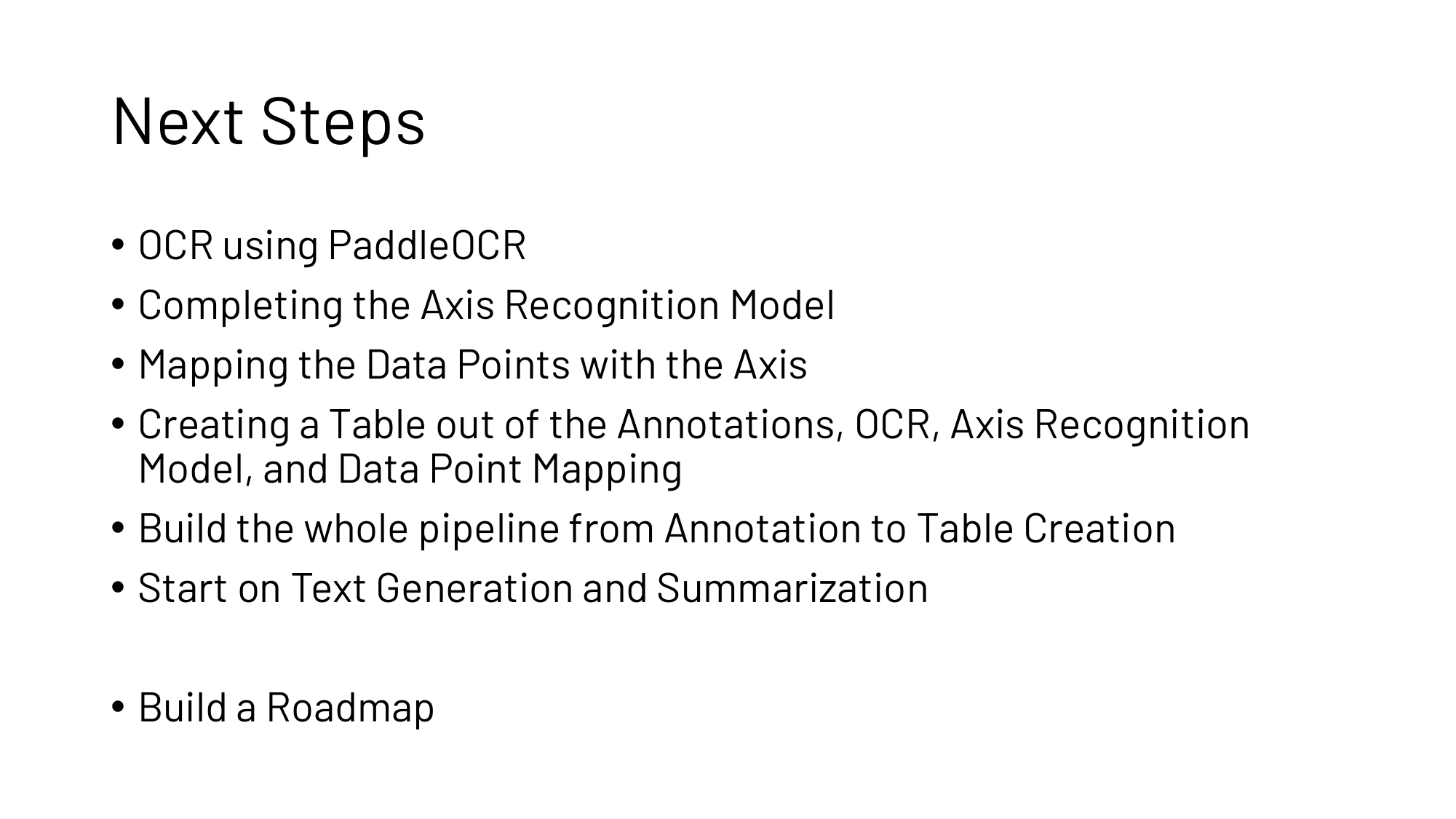

# Next Steps
OCR using PaddleOCR
Completing the Axis Recognition Model
Mapping the Data Points with the Axis
Creating a Table out of the Annotations, OCR, Axis Recognition Model, and Data Point Mapping
Build the whole pipeline from Annotation to Table Creation
Start on Text Generation and Summarization

Build a Roadmap